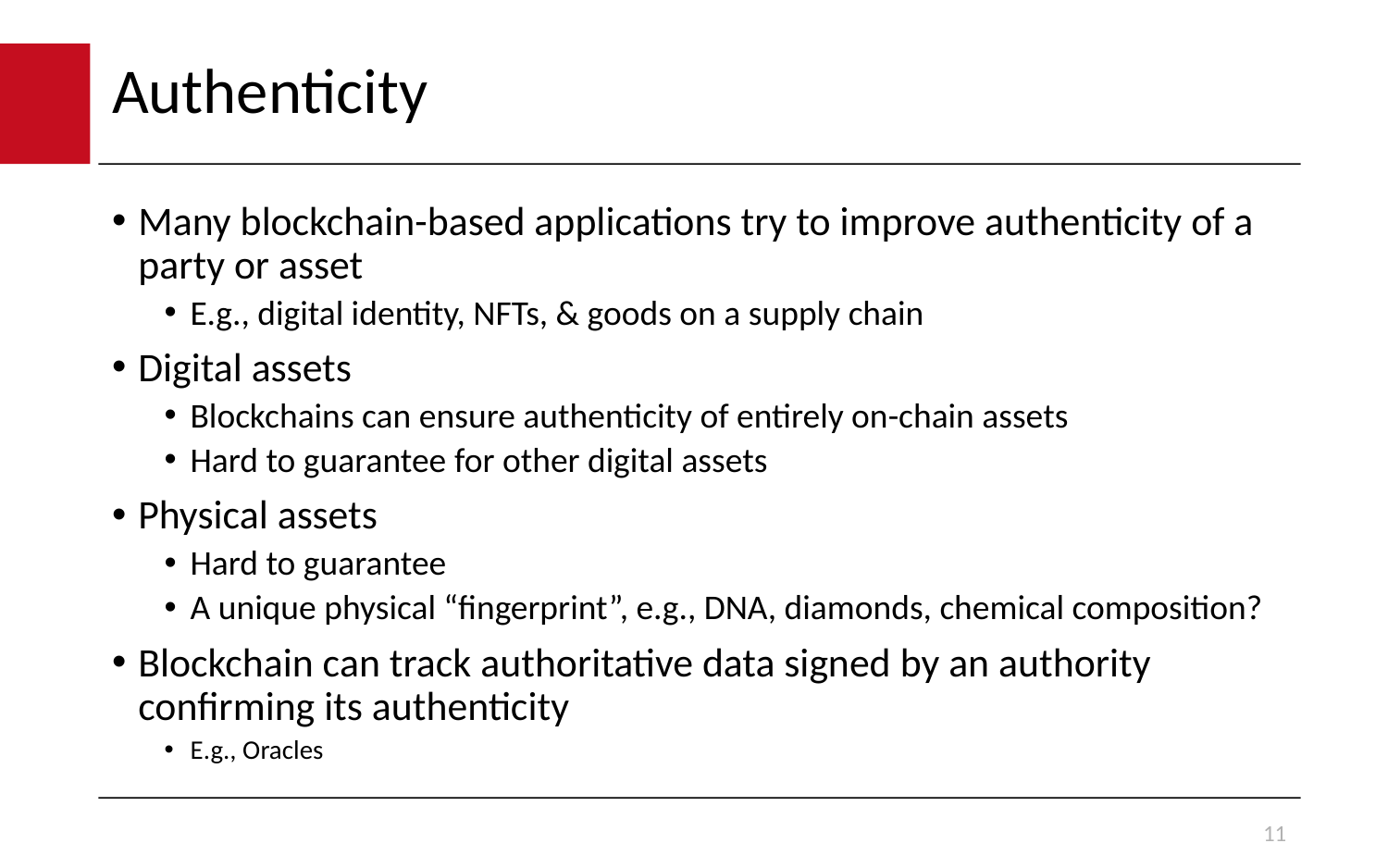

# Authenticity
Many blockchain-based applications try to improve authenticity of a party or asset
E.g., digital identity, NFTs, & goods on a supply chain
Digital assets
Blockchains can ensure authenticity of entirely on-chain assets
Hard to guarantee for other digital assets
Physical assets
Hard to guarantee
A unique physical “fingerprint”, e.g., DNA, diamonds, chemical composition?
Blockchain can track authoritative data signed by an authority confirming its authenticity
E.g., Oracles
11